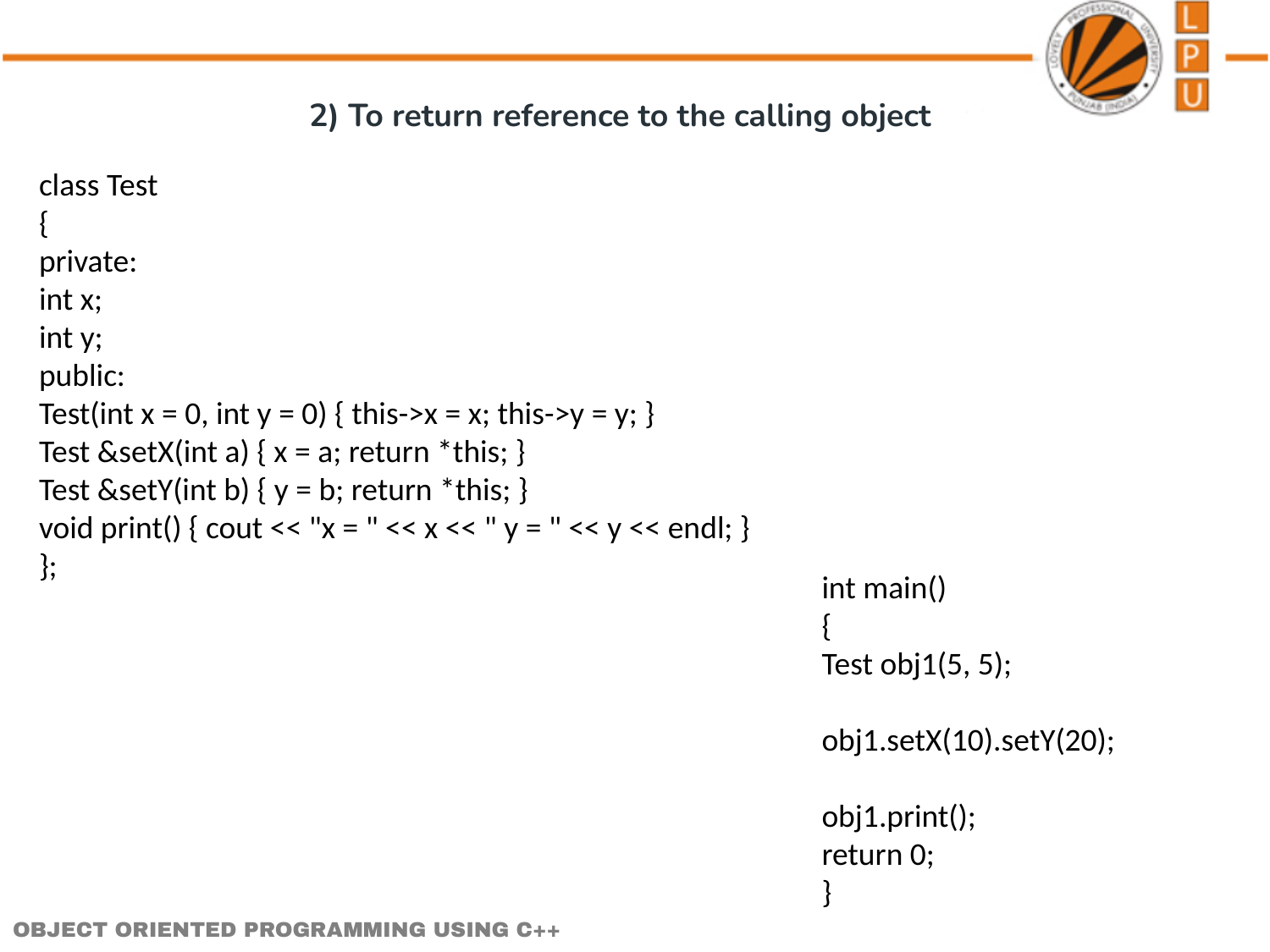

2) To return reference to the calling object
class Test
{
private:
int x;
int y;
public:
Test(int x = 0, int y = 0) { this->x = x; this->y = y; }
Test &setX(int a) { x = a; return *this; }
Test &setY(int b) { y = b; return *this; }
void print() { cout << "x = " << x << " y = " << y << endl; }
};

int main()
{
Test obj1(5, 5);

obj1.setX(10).setY(20);

obj1.print();
return 0;
}